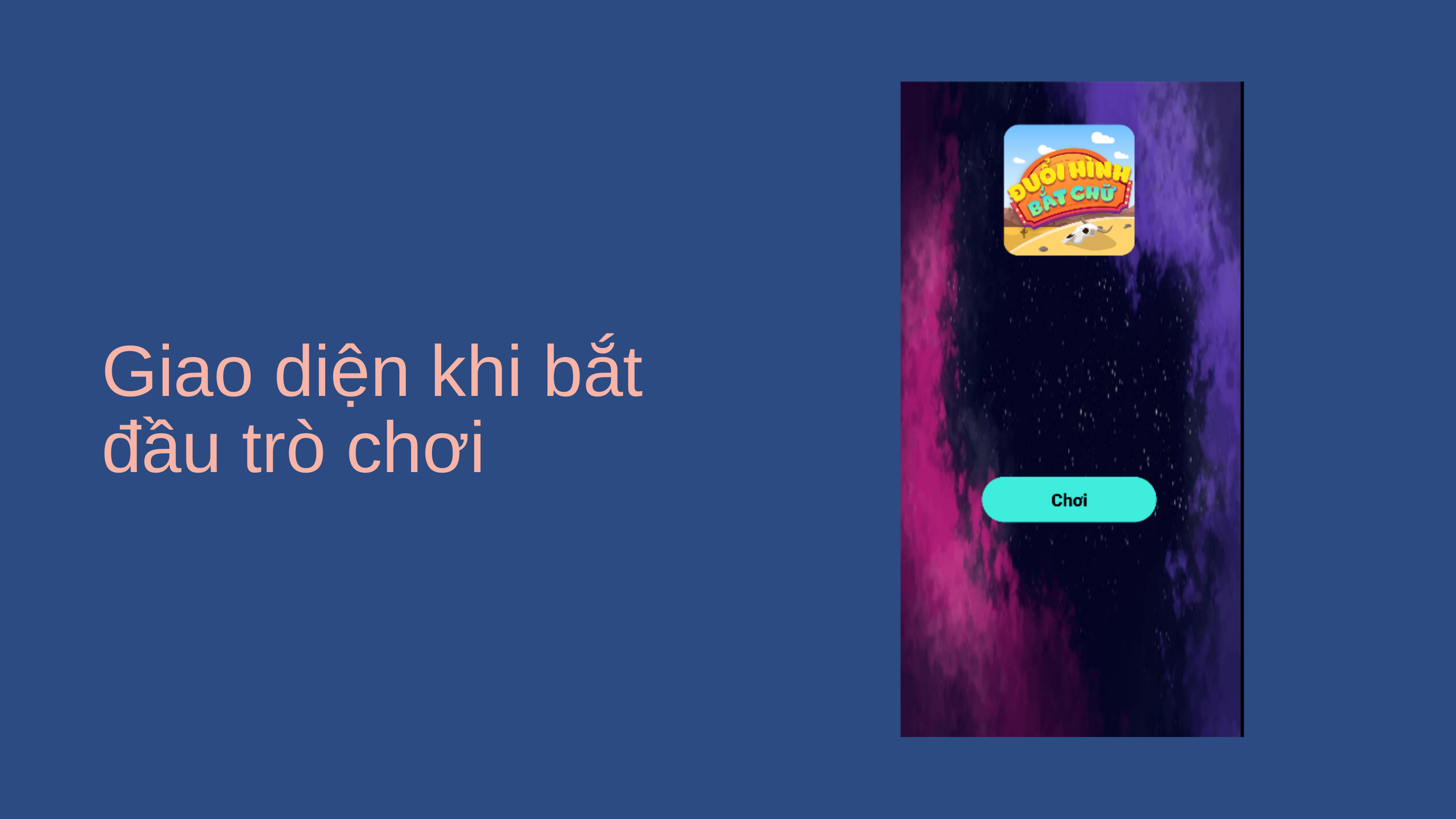

Giao diện khi bắt đầu trò chơi